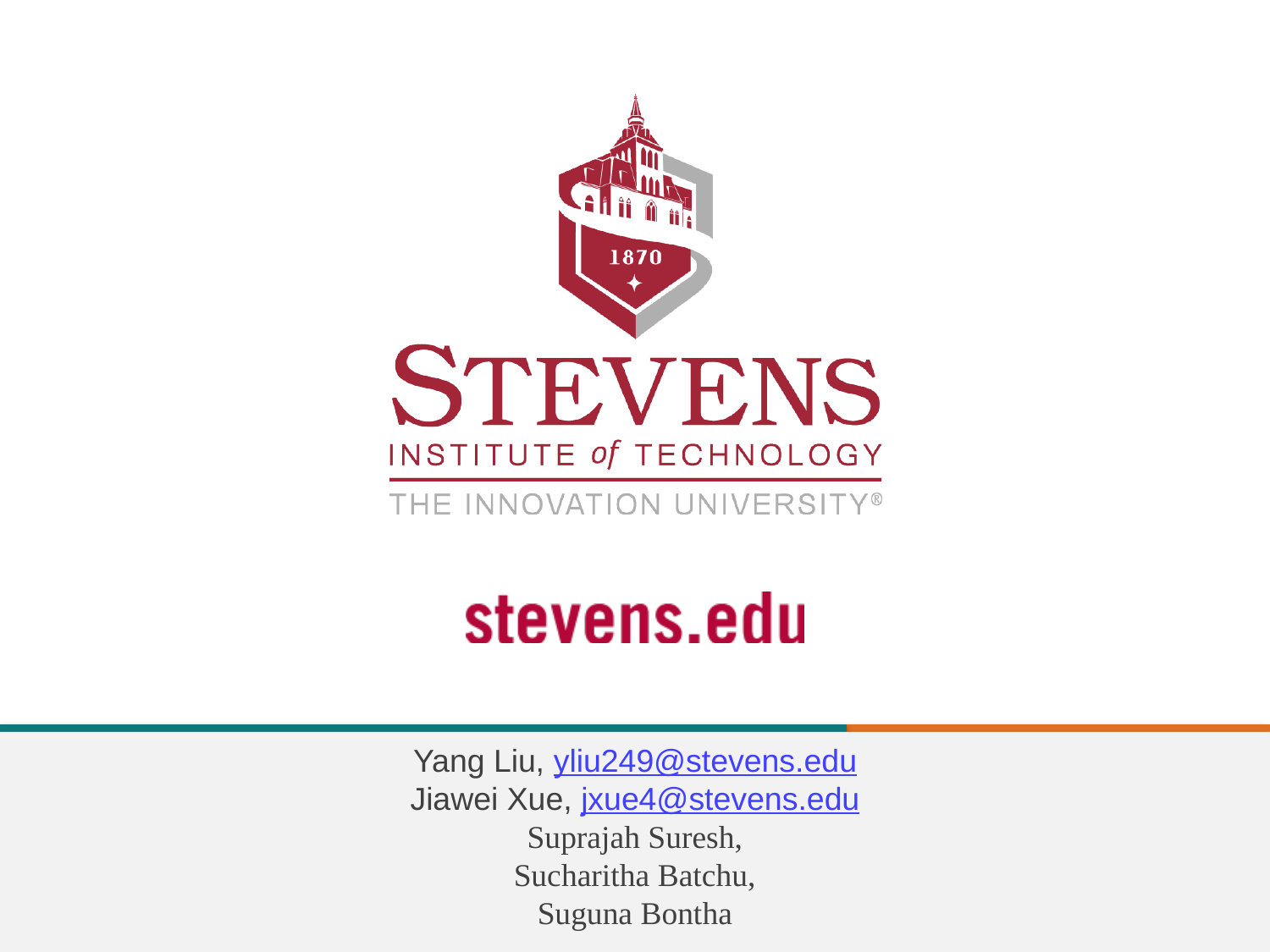

Yang Liu, yliu249@stevens.edu
Jiawei Xue, jxue4@stevens.edu
Suprajah Suresh,
Sucharitha Batchu,
Suguna Bontha